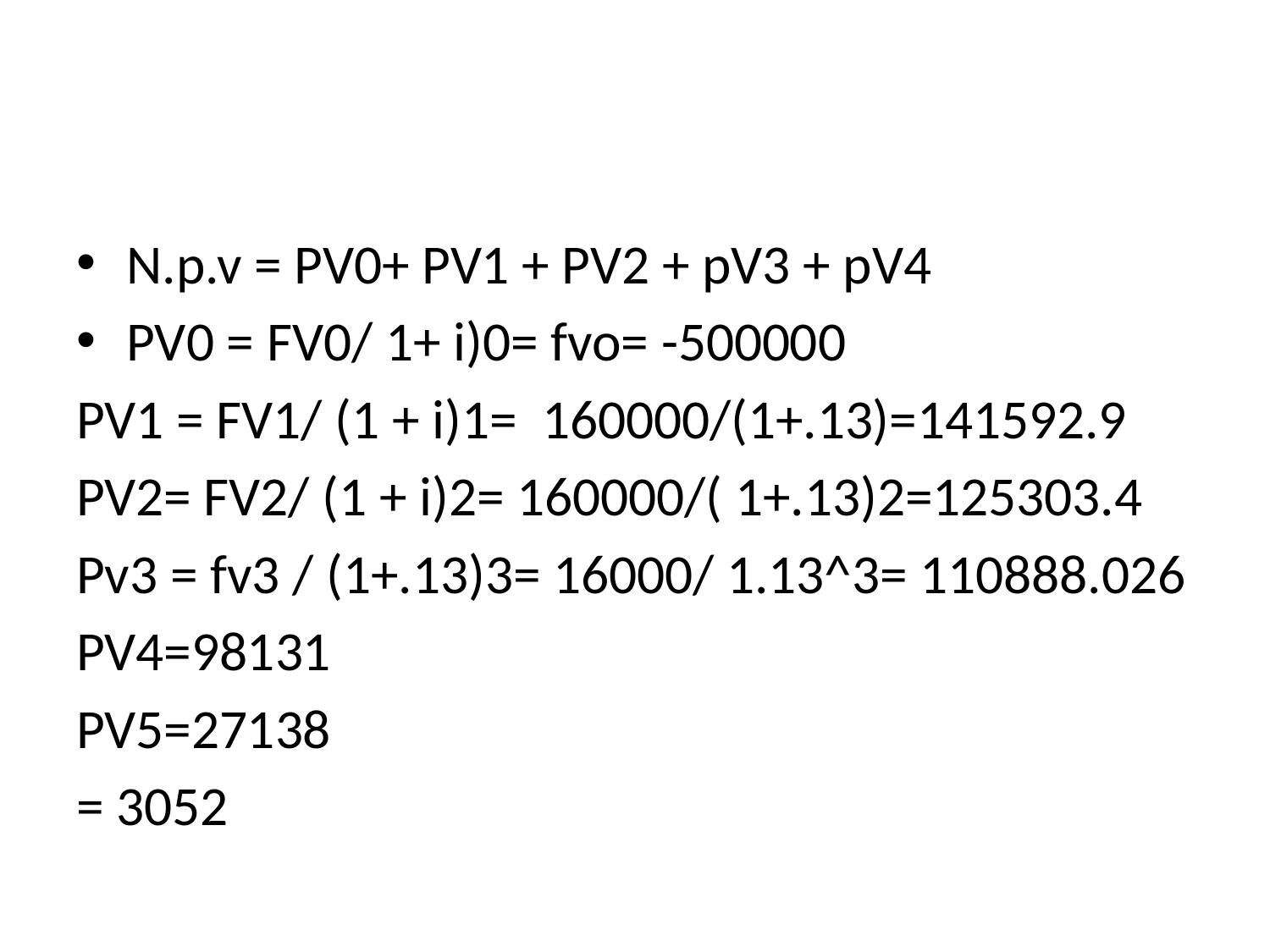

#
N.p.v = PV0+ PV1 + PV2 + pV3 + pV4
PV0 = FV0/ 1+ i)0= fvo= -500000
PV1 = FV1/ (1 + i)1=  160000/(1+.13)=141592.9
PV2= FV2/ (1 + i)2= 160000/( 1+.13)2=125303.4
Pv3 = fv3 / (1+.13)3= 16000/ 1.13^3= 110888.026
PV4=98131
PV5=27138
= 3052